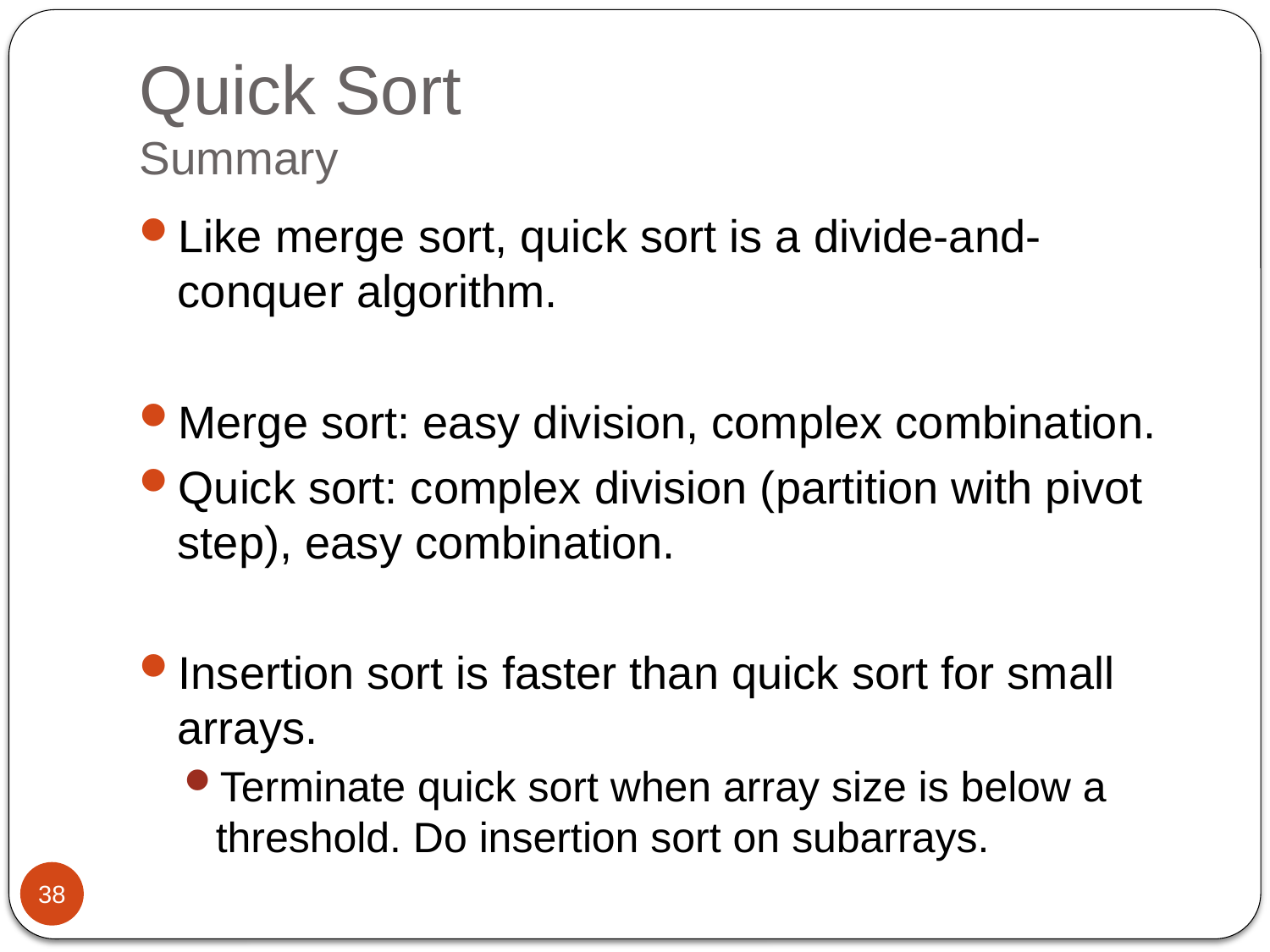

# Quick Sort Summary
Like merge sort, quick sort is a divide-and-conquer algorithm.

Merge sort: easy division, complex combination.
Quick sort: complex division (partition with pivot step), easy combination.

Insertion sort is faster than quick sort for small arrays.
Terminate quick sort when array size is below a threshold. Do insertion sort on subarrays.
38